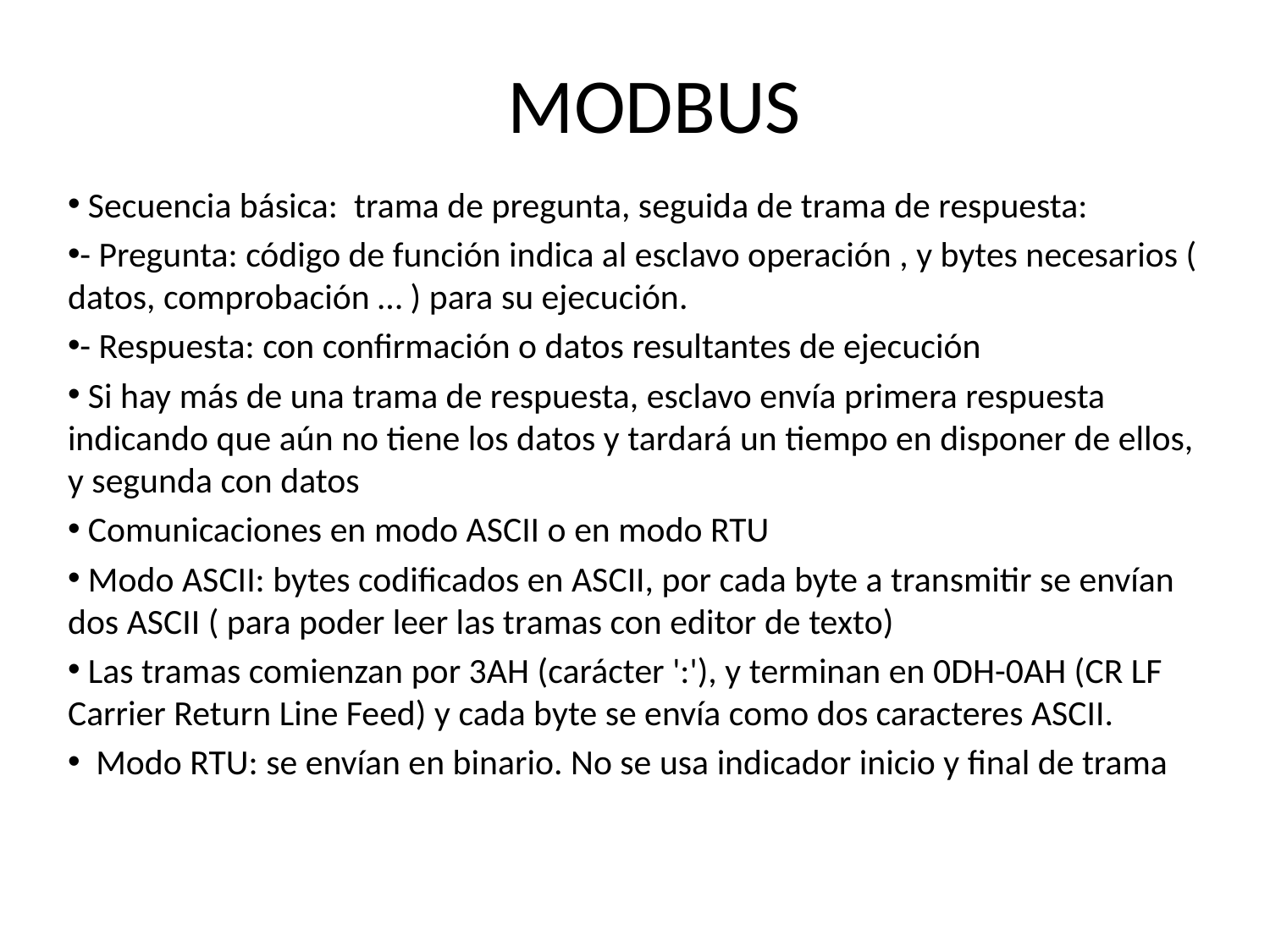

# MODBUS
 Secuencia básica:  trama de pregunta, seguida de trama de respuesta:
- Pregunta: código de función indica al esclavo operación , y bytes necesarios ( datos, comprobación … ) para su ejecución.
- Respuesta: con confirmación o datos resultantes de ejecución
 Si hay más de una trama de respuesta, esclavo envía primera respuesta indicando que aún no tiene los datos y tardará un tiempo en disponer de ellos, y segunda con datos
 Comunicaciones en modo ASCII o en modo RTU
 Modo ASCII: bytes codificados en ASCII, por cada byte a transmitir se envían dos ASCII ( para poder leer las tramas con editor de texto)
 Las tramas comienzan por 3AH (carácter ':'), y terminan en 0DH-0AH (CR LF Carrier Return Line Feed) y cada byte se envía como dos caracteres ASCII.
  Modo RTU: se envían en binario. No se usa indicador inicio y final de trama